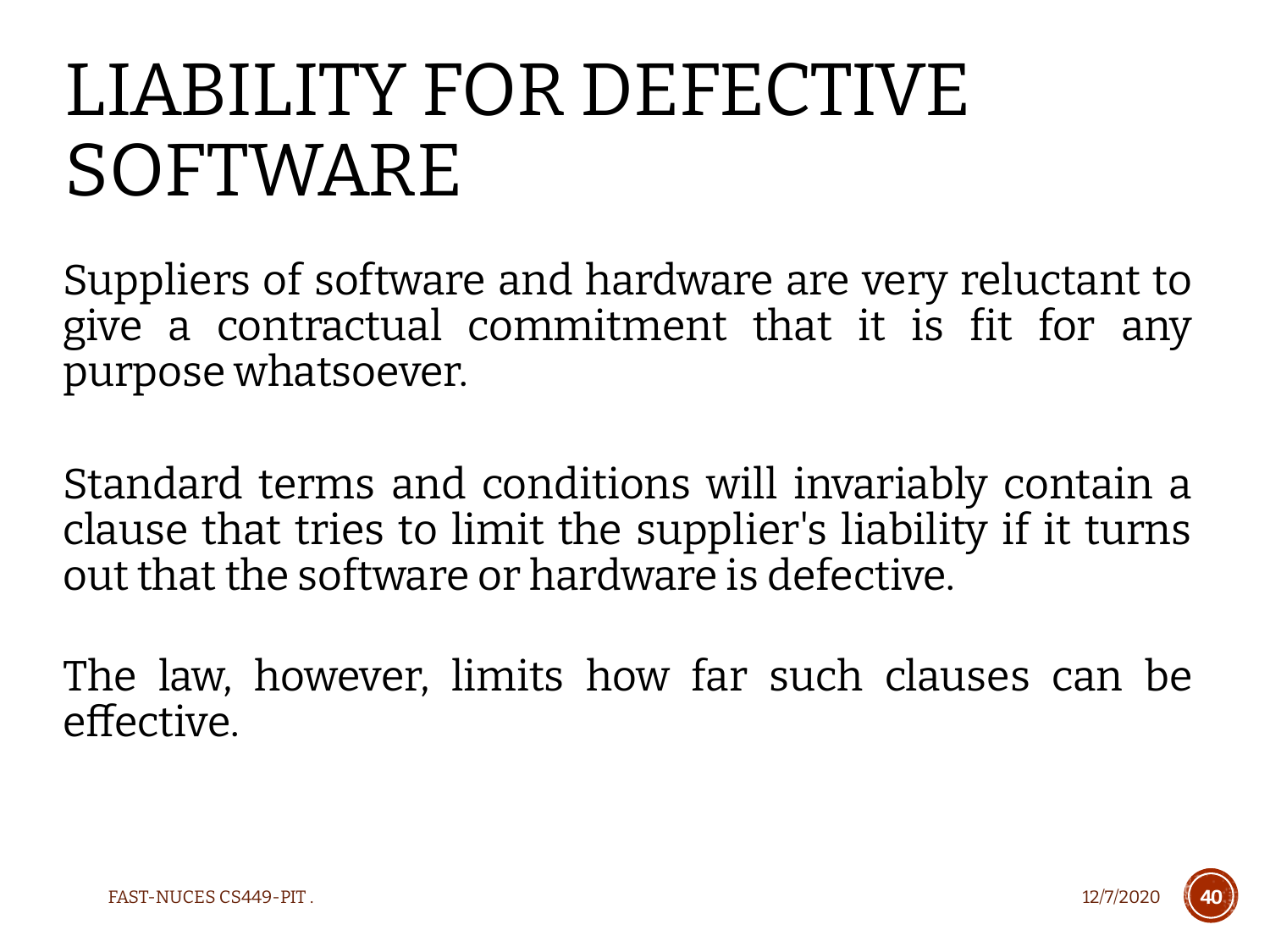

# LIABILITY FOR DEFECTIVE SOFTWARE

Suppliers of software and hardware are very reluctant to give a contractual commitment that it is fit for any purpose whatsoever.

Standard terms and conditions will invariably contain a clause that tries to limit the supplier's liability if it turns out that the software or hardware is defective.

The law, however, limits how far such clauses can be effective.

FAST-NUCES CS449-PIT .
12/7/2020
40